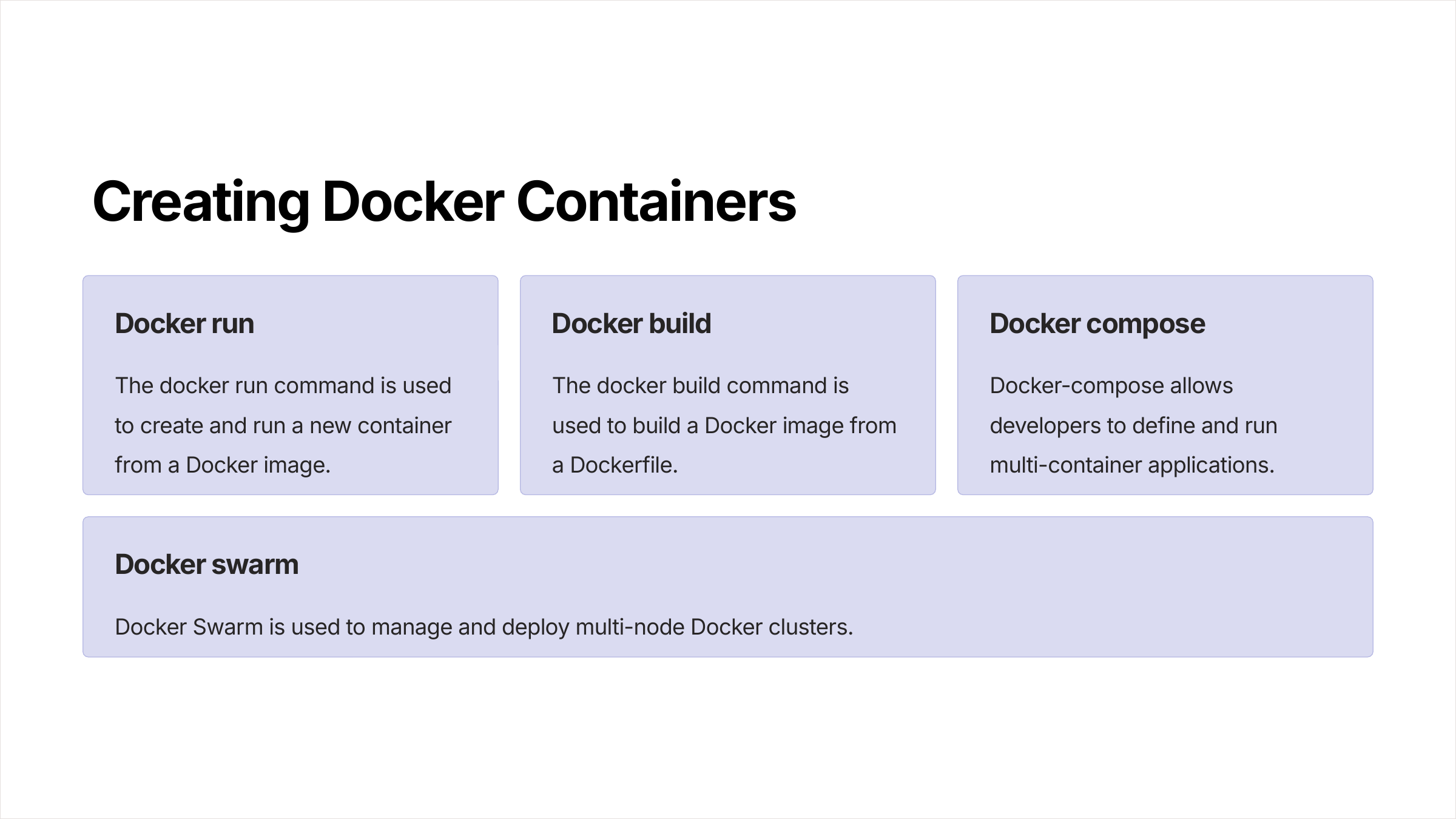

Creating Docker Containers

Docker run
Docker build
Docker compose
The docker run command is used to create and run a new container from a Docker image.
The docker build command is used to build a Docker image from a Dockerfile.
Docker-compose allows developers to define and run multi-container applications.

Docker swarm
Docker Swarm is used to manage and deploy multi-node Docker clusters.